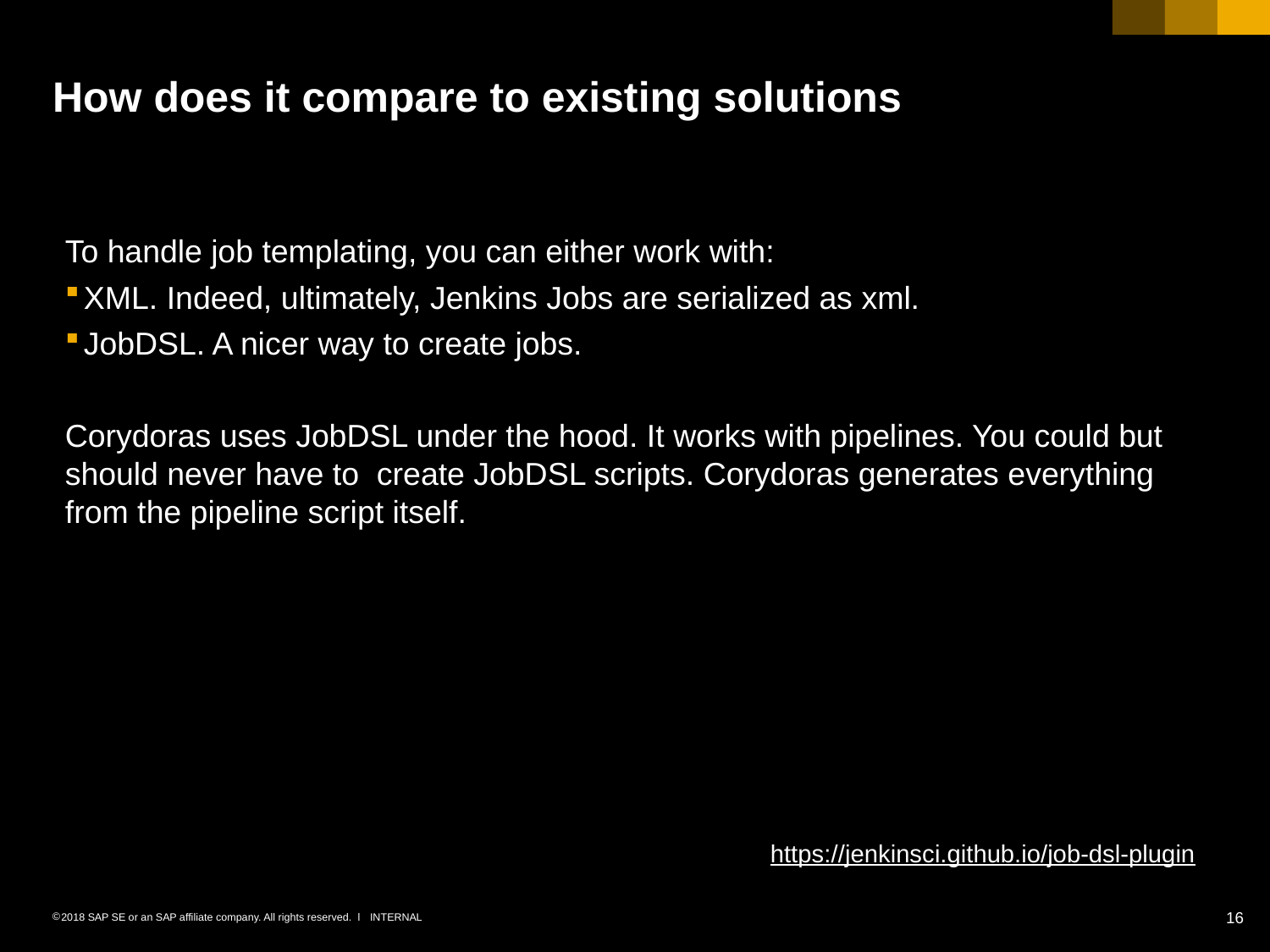

# How does it compare to existing solutions
To handle job templating, you can either work with:
XML. Indeed, ultimately, Jenkins Jobs are serialized as xml.
JobDSL. A nicer way to create jobs.

Corydoras uses JobDSL under the hood. It works with pipelines. You could but should never have to  create JobDSL scripts. Corydoras generates everything from the pipeline script itself.
https://jenkinsci.github.io/job-dsl-plugin